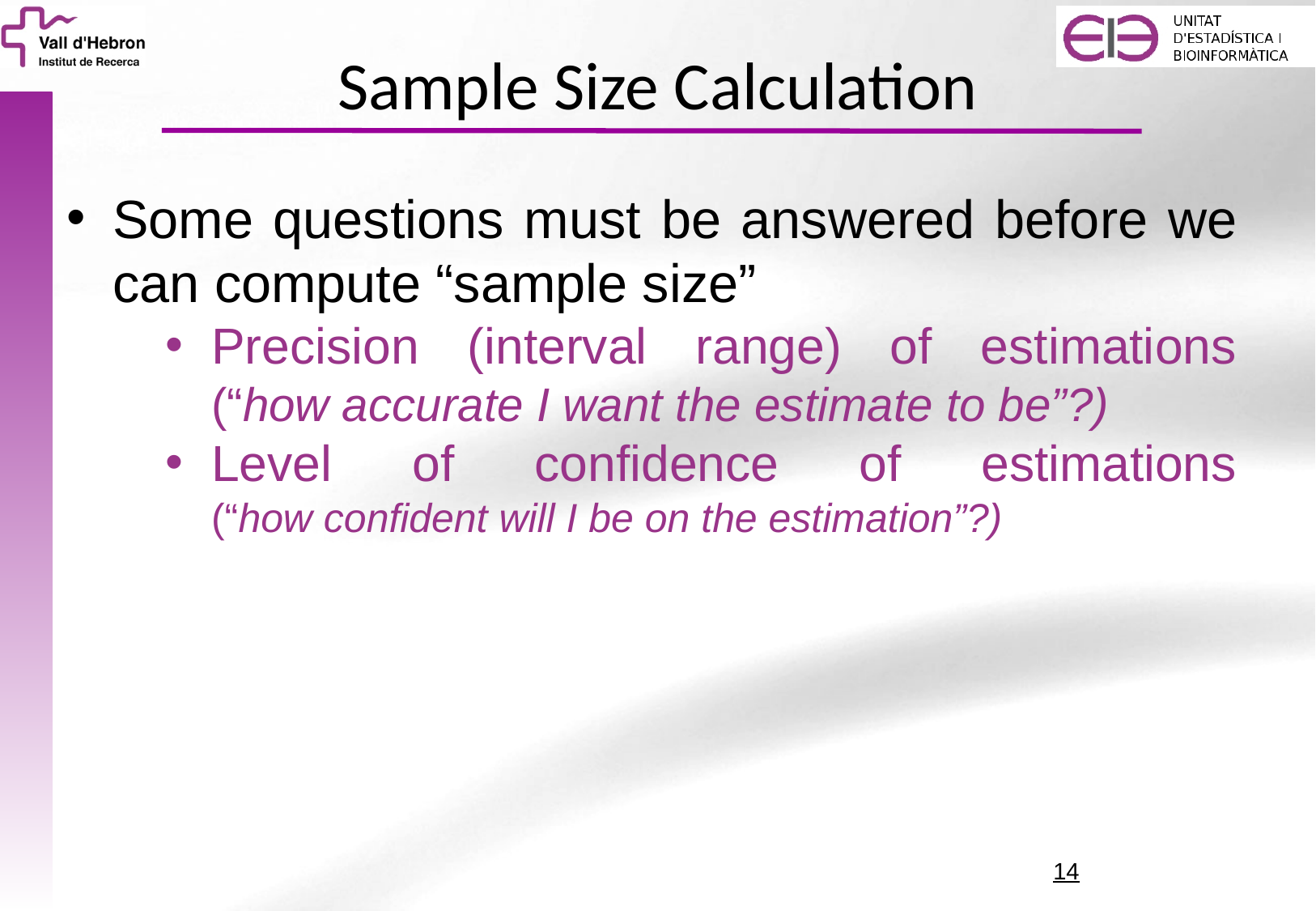

# Sample Size Calculation
Some questions must be answered before we can compute “sample size”
Precision (interval range) of estimations
(“how accurate I want the estimate to be”?)
Level of confidence of estimations
(“how confident will I be on the estimation”?)
14